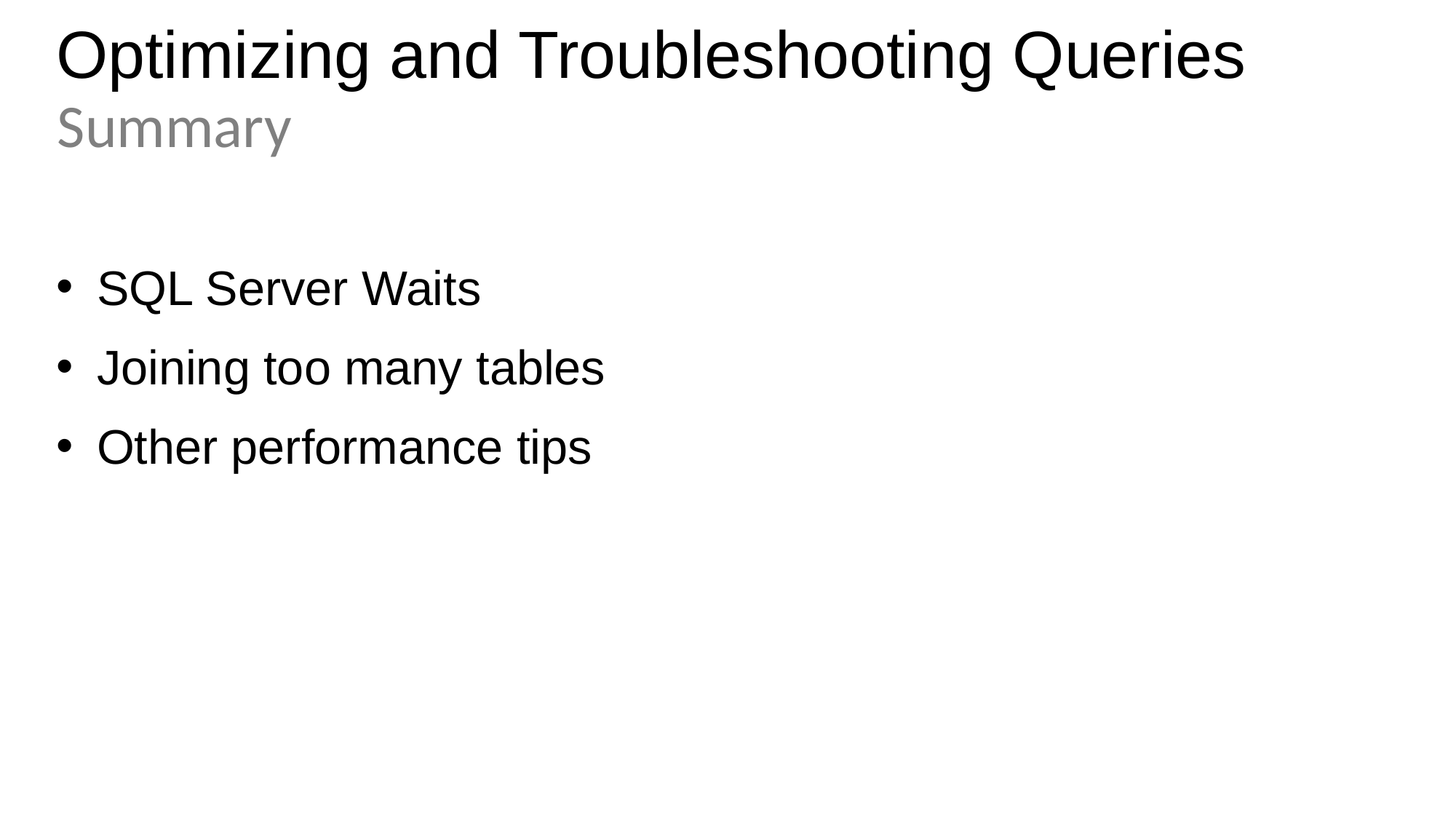

# Optimizing and Troubleshooting Queries
Summary
SQL Server Waits
Joining too many tables
Other performance tips